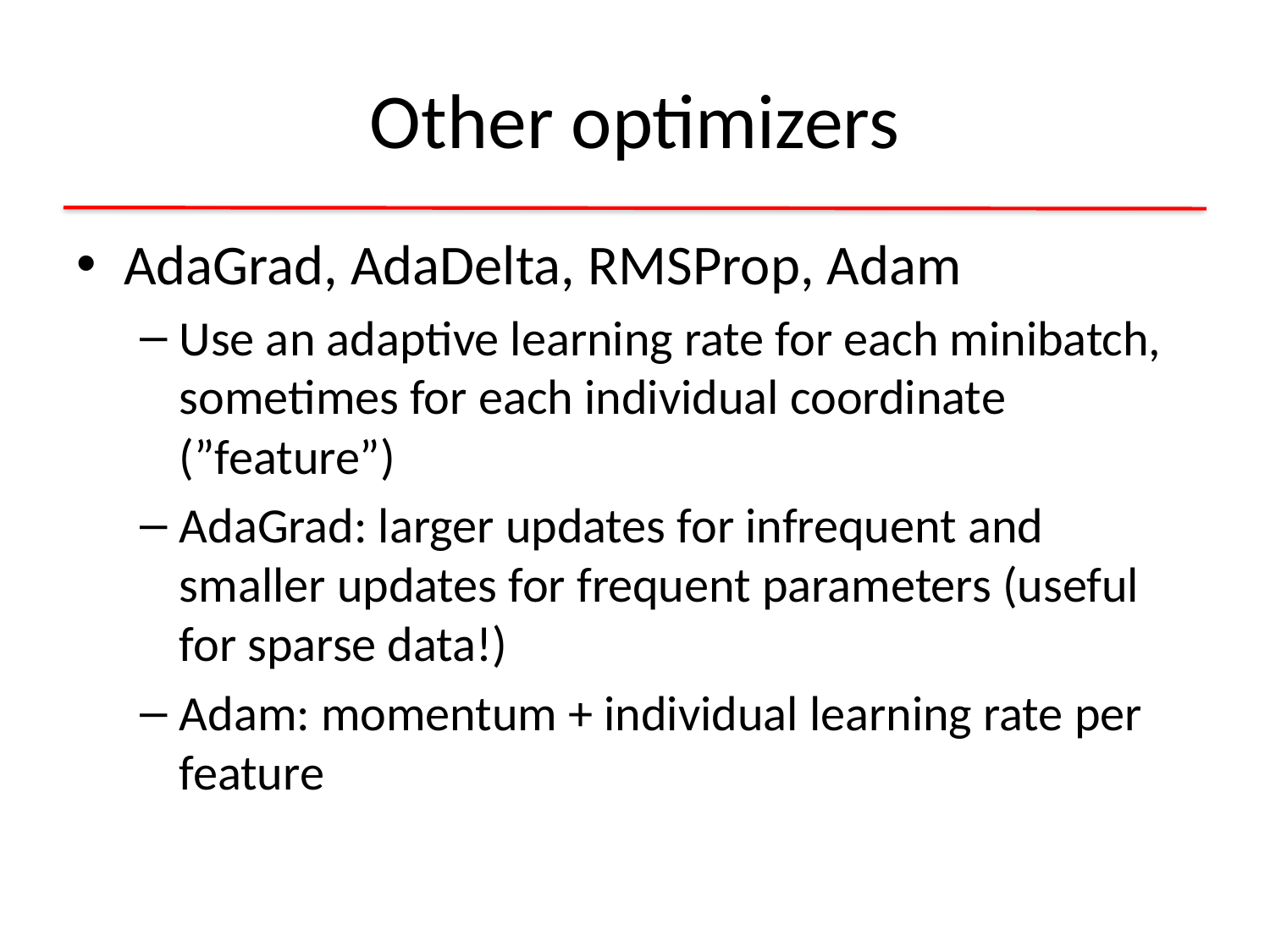

# Other optimizers
AdaGrad, AdaDelta, RMSProp, Adam
Use an adaptive learning rate for each minibatch, sometimes for each individual coordinate (”feature”)
AdaGrad: larger updates for infrequent and smaller updates for frequent parameters (useful for sparse data!)
Adam: momentum + individual learning rate per feature